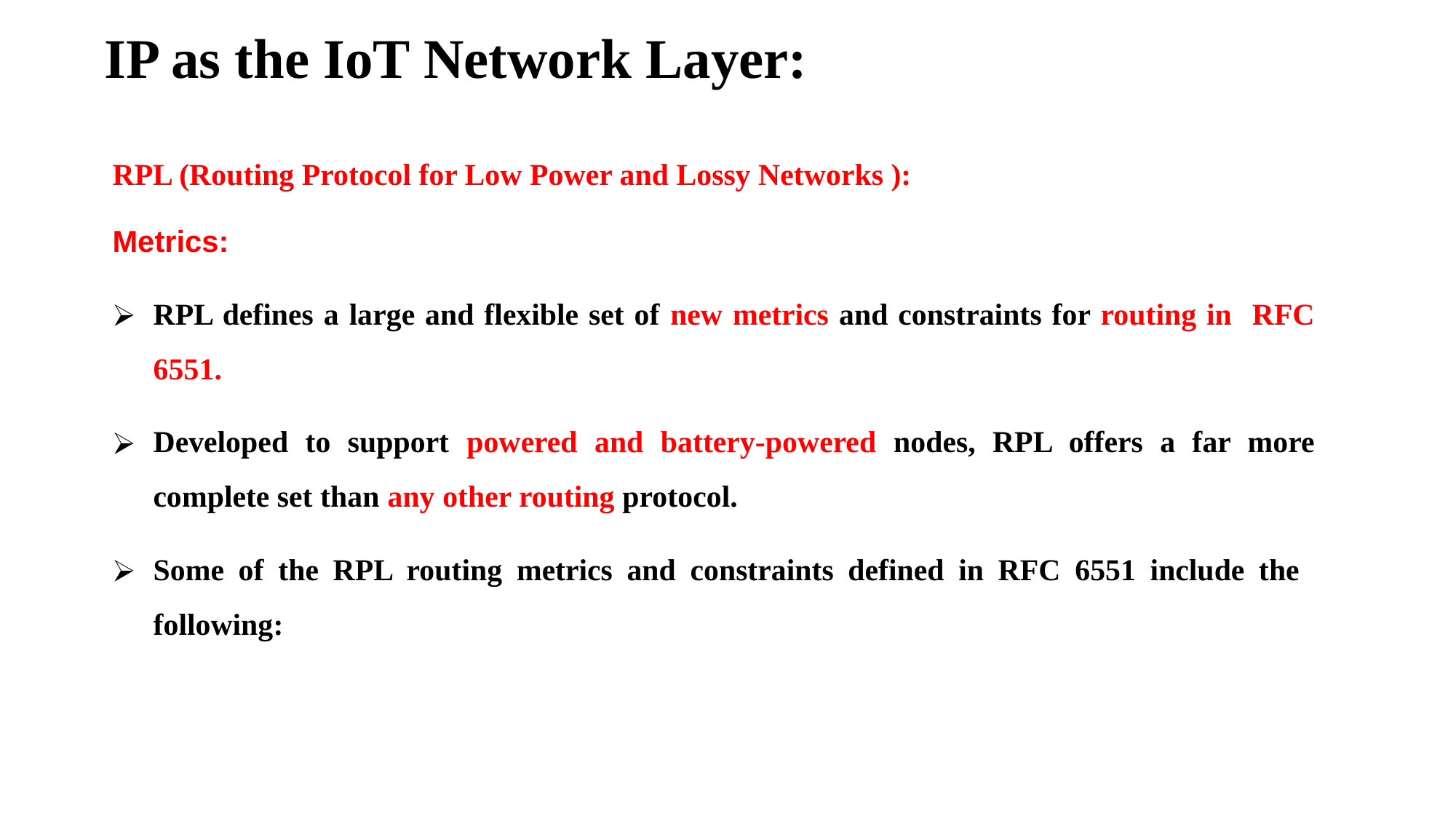

# IP as the IoT Network Layer:

RPL (Routing Protocol for Low Power and Lossy Networks ):
Metrics:
RPL defines a large and flexible set of new metrics and constraints for routing in  RFC 6551.
Developed to support powered and battery-powered nodes, RPL offers a far more complete set than any other routing protocol.
Some of the RPL routing metrics and constraints defined in RFC 6551 include the  following: